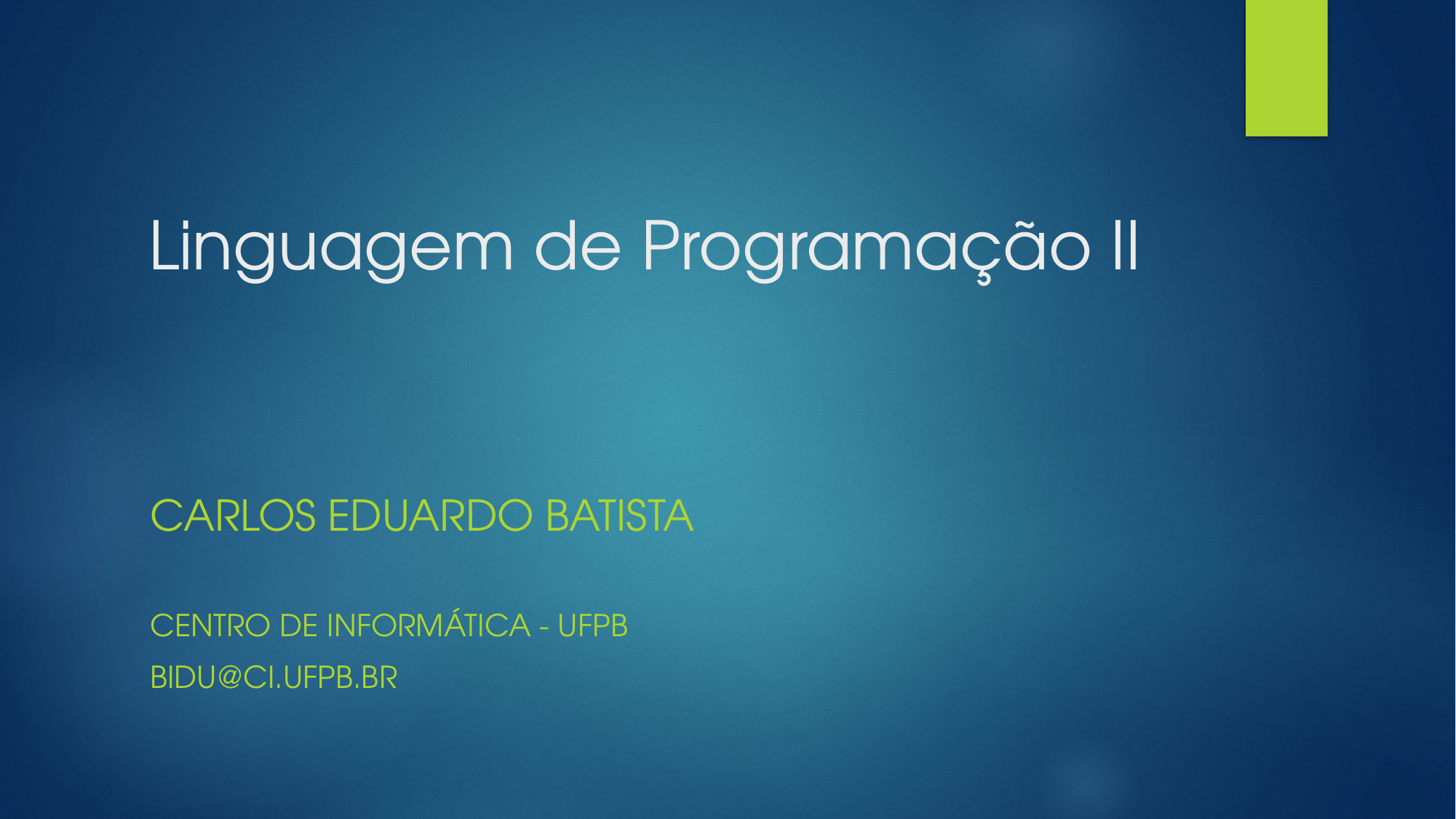

# Linguagem de Programação II
Carlos Eduardo Batista

Centro de Informática - UFPB
bidu@ci.ufpb.br